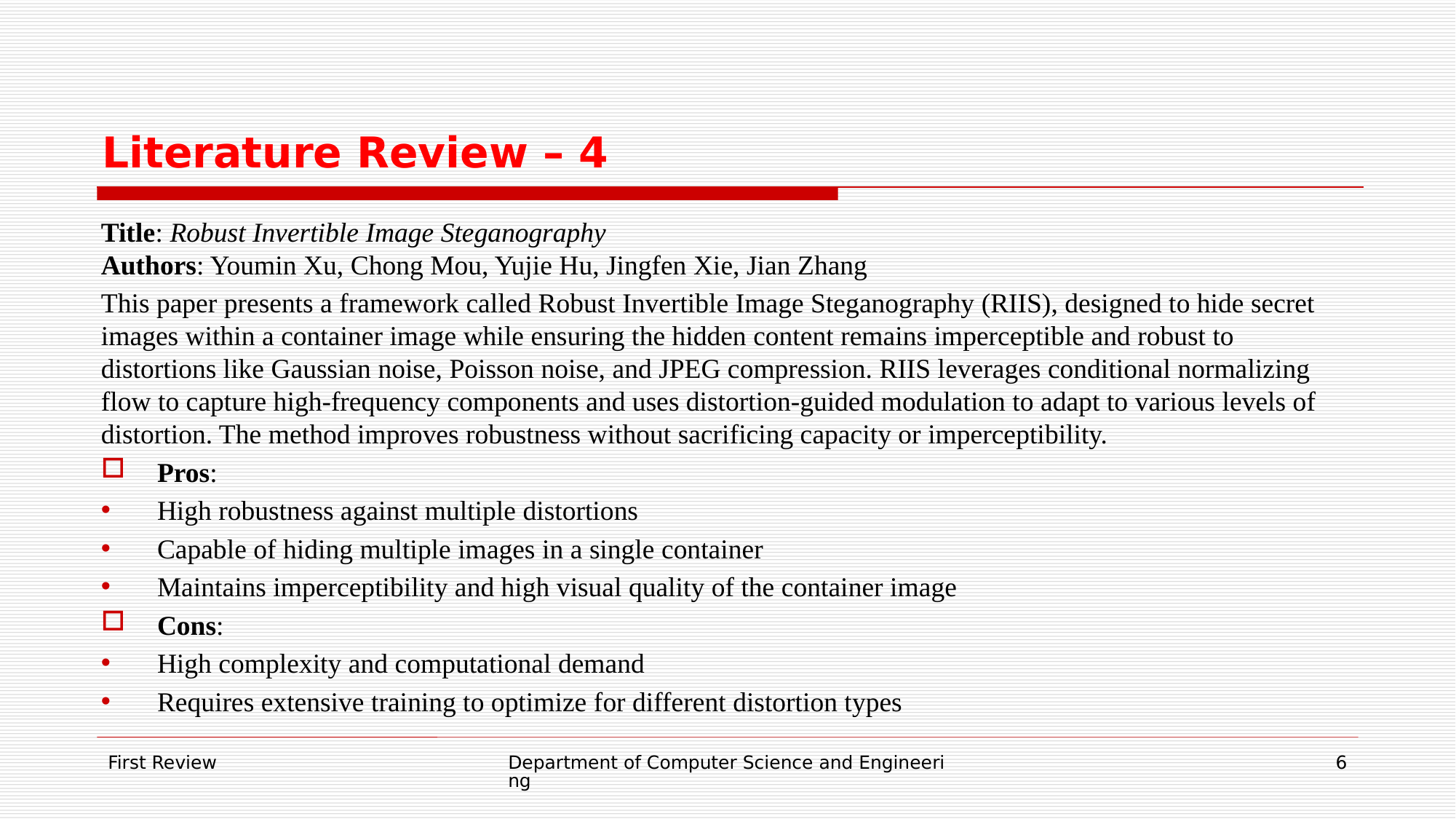

# Literature Review – 4
Title: Robust Invertible Image Steganography
Authors: Youmin Xu, Chong Mou, Yujie Hu, Jingfen Xie, Jian Zhang
This paper presents a framework called Robust Invertible Image Steganography (RIIS), designed to hide secret images within a container image while ensuring the hidden content remains imperceptible and robust to distortions like Gaussian noise, Poisson noise, and JPEG compression. RIIS leverages conditional normalizing flow to capture high-frequency components and uses distortion-guided modulation to adapt to various levels of distortion. The method improves robustness without sacrificing capacity or imperceptibility.
Pros:
High robustness against multiple distortions
Capable of hiding multiple images in a single container
Maintains imperceptibility and high visual quality of the container image
Cons:
High complexity and computational demand
Requires extensive training to optimize for different distortion types

First Review
Department of Computer Science and Engineering
6